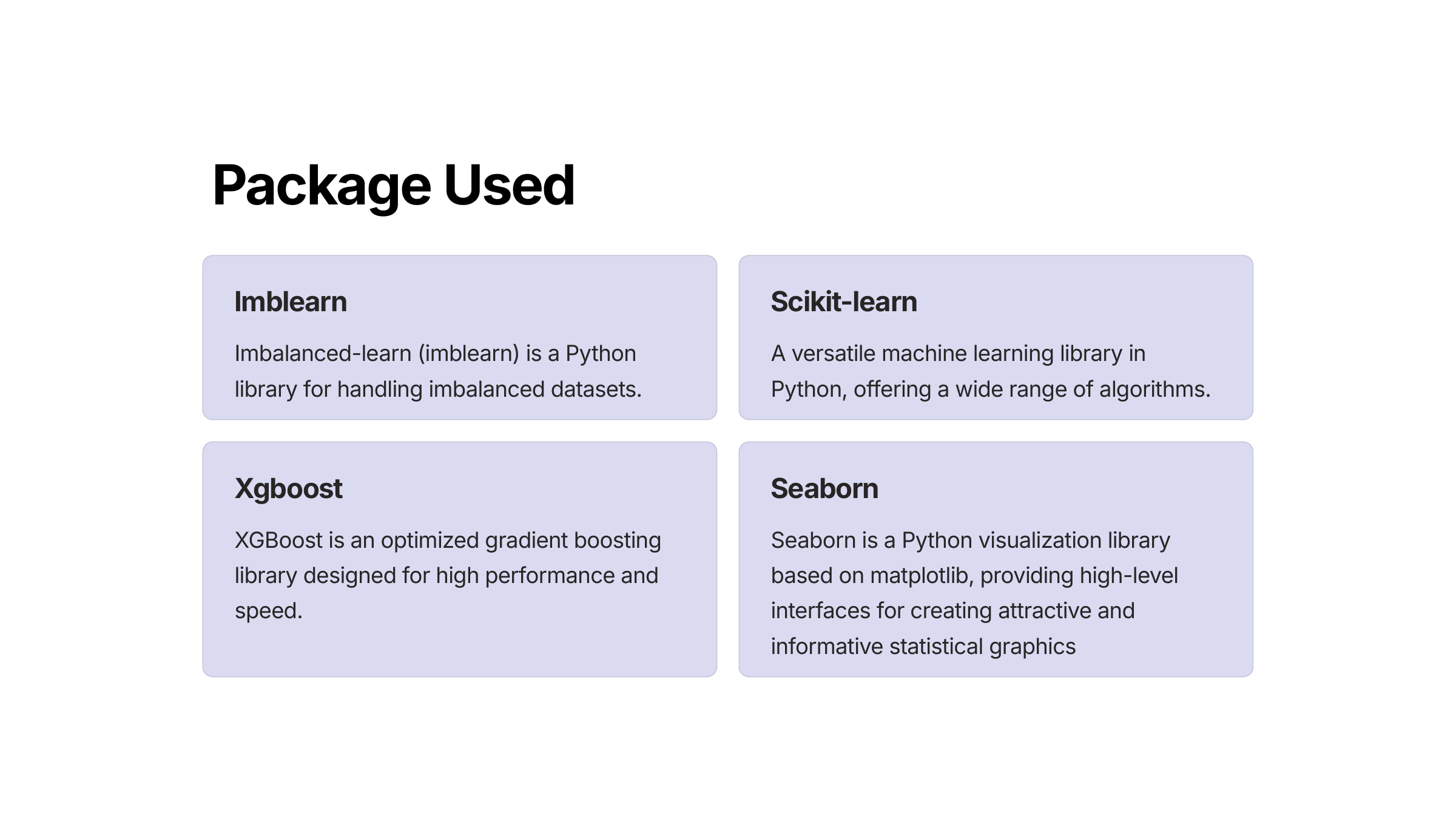

Package Used

Imblearn
Scikit-learn
Imbalanced-learn (imblearn) is a Python library for handling imbalanced datasets.
A versatile machine learning library in Python, offering a wide range of algorithms.

Xgboost
Seaborn
XGBoost is an optimized gradient boosting library designed for high performance and speed.
Seaborn is a Python visualization library based on matplotlib, providing high-level interfaces for creating attractive and informative statistical graphics